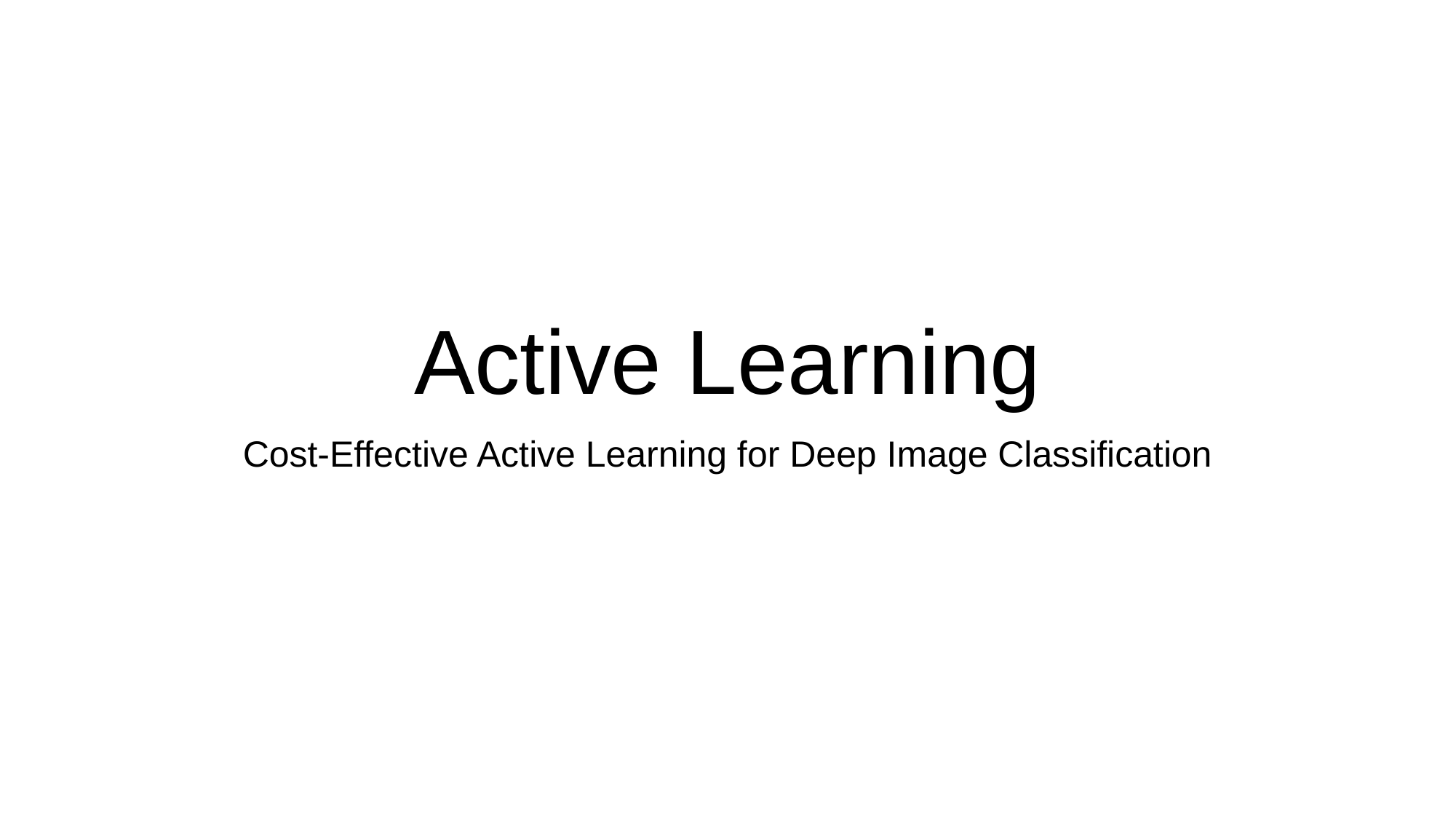

# Active Learning
Cost-Effective Active Learning for Deep Image Classification